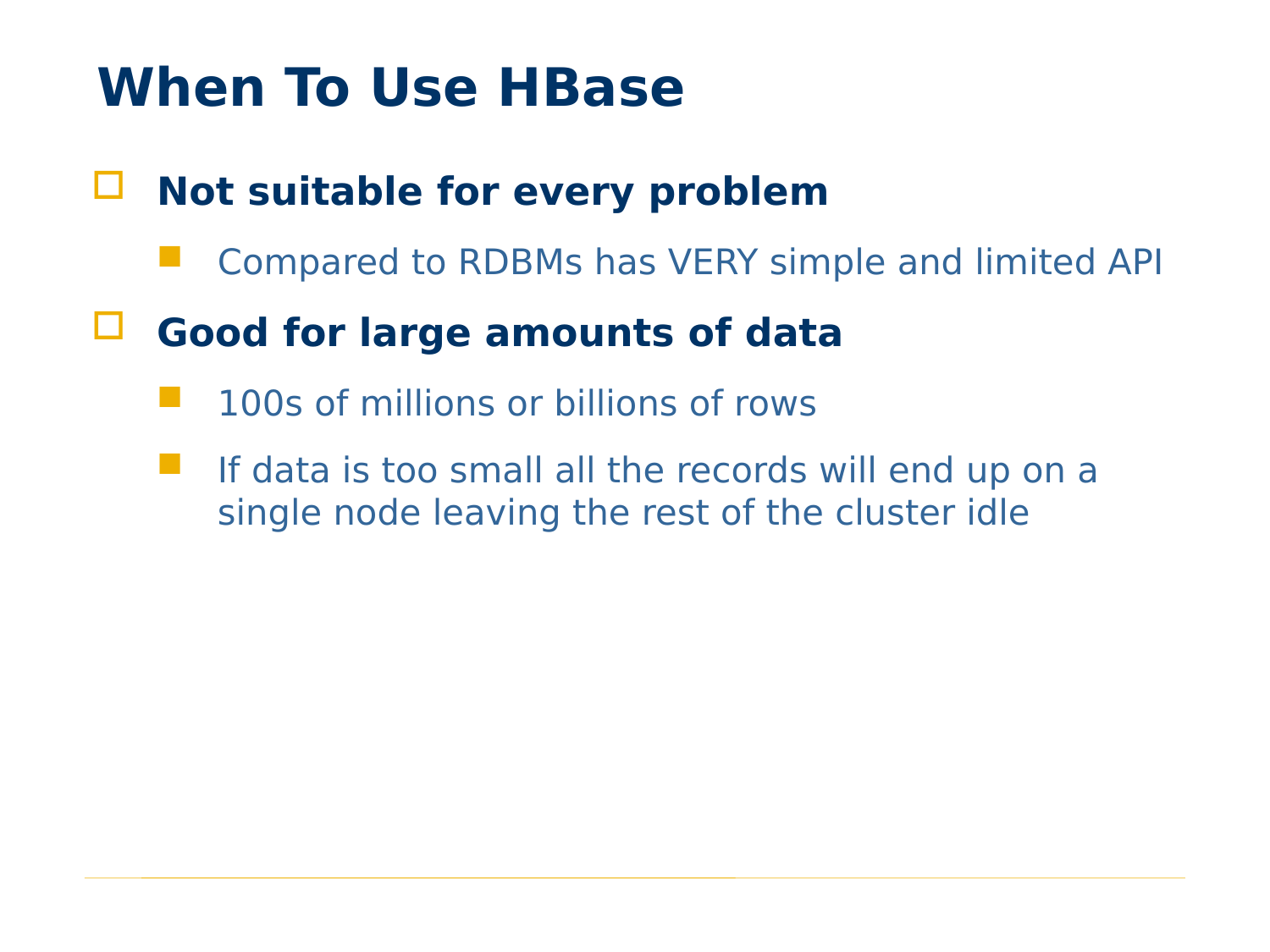

# When To Use HBase
Not suitable for every problem
Compared to RDBMs has VERY simple and limited API
Good for large amounts of data
100s of millions or billions of rows
If data is too small all the records will end up on a single node leaving the rest of the cluster idle